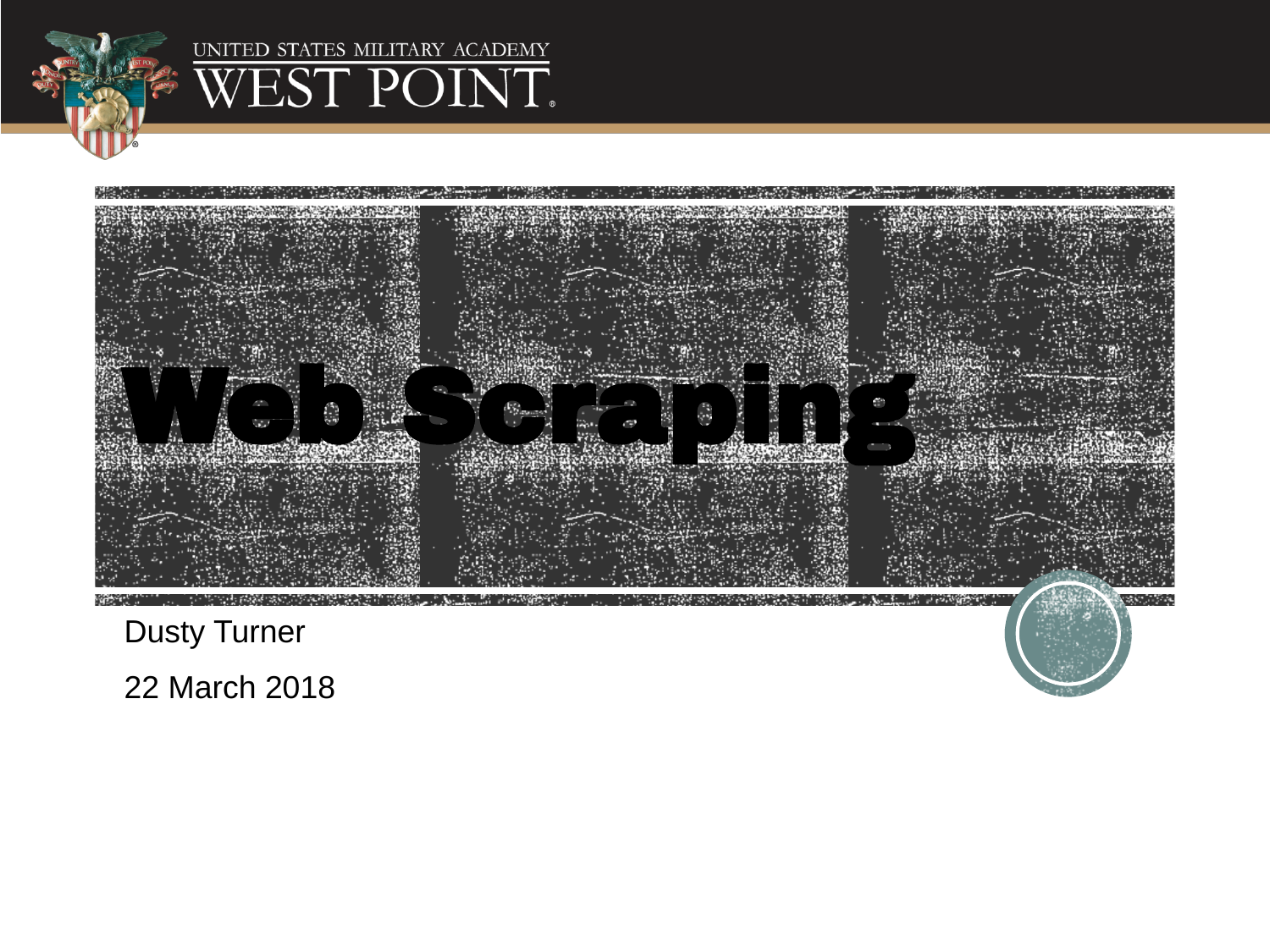

# Web Scraping
Dusty Turner
22 March 2018